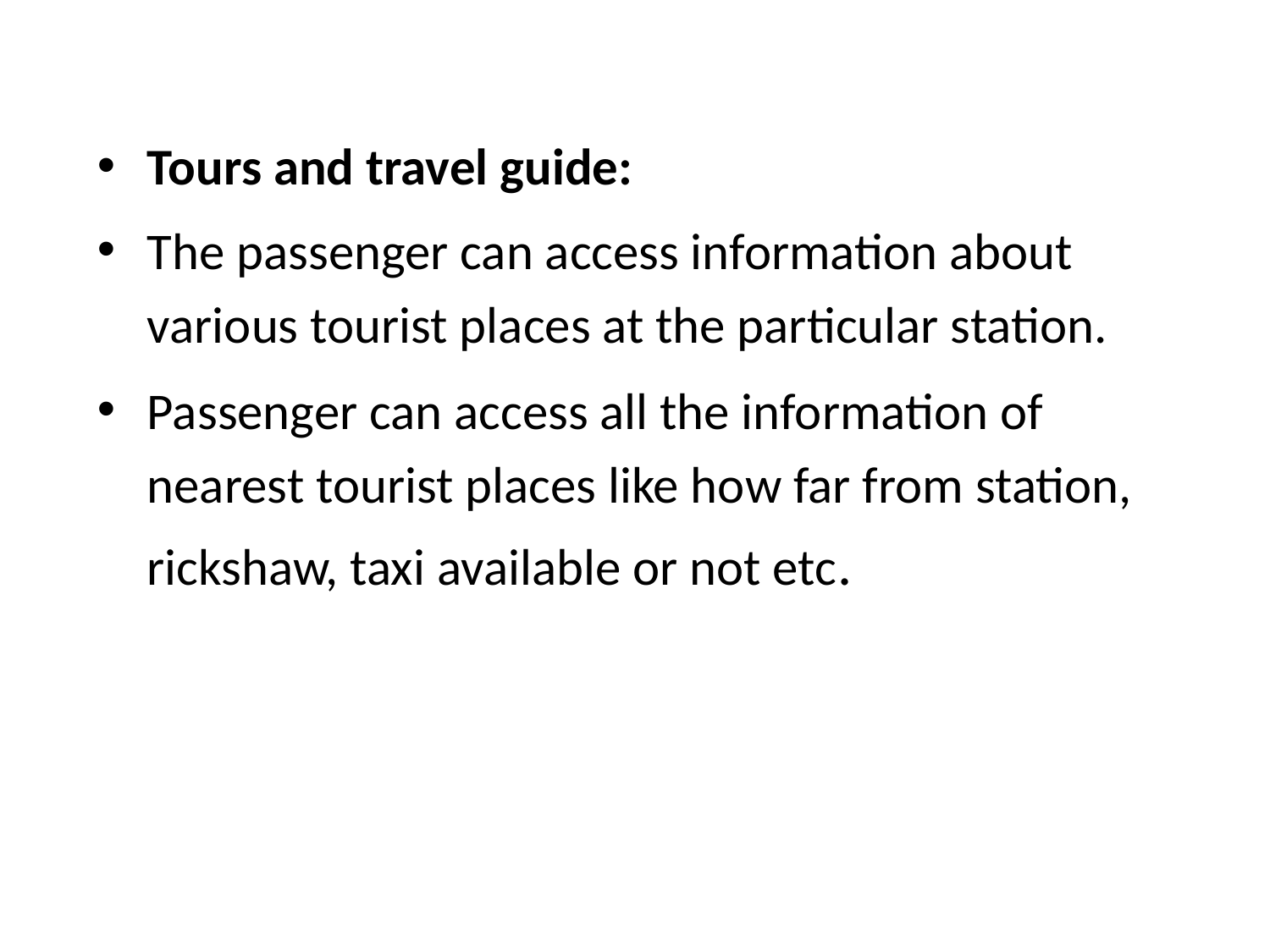

Tours and travel guide:
The passenger can access information about various tourist places at the particular station.
Passenger can access all the information of nearest tourist places like how far from station, rickshaw, taxi available or not etc.